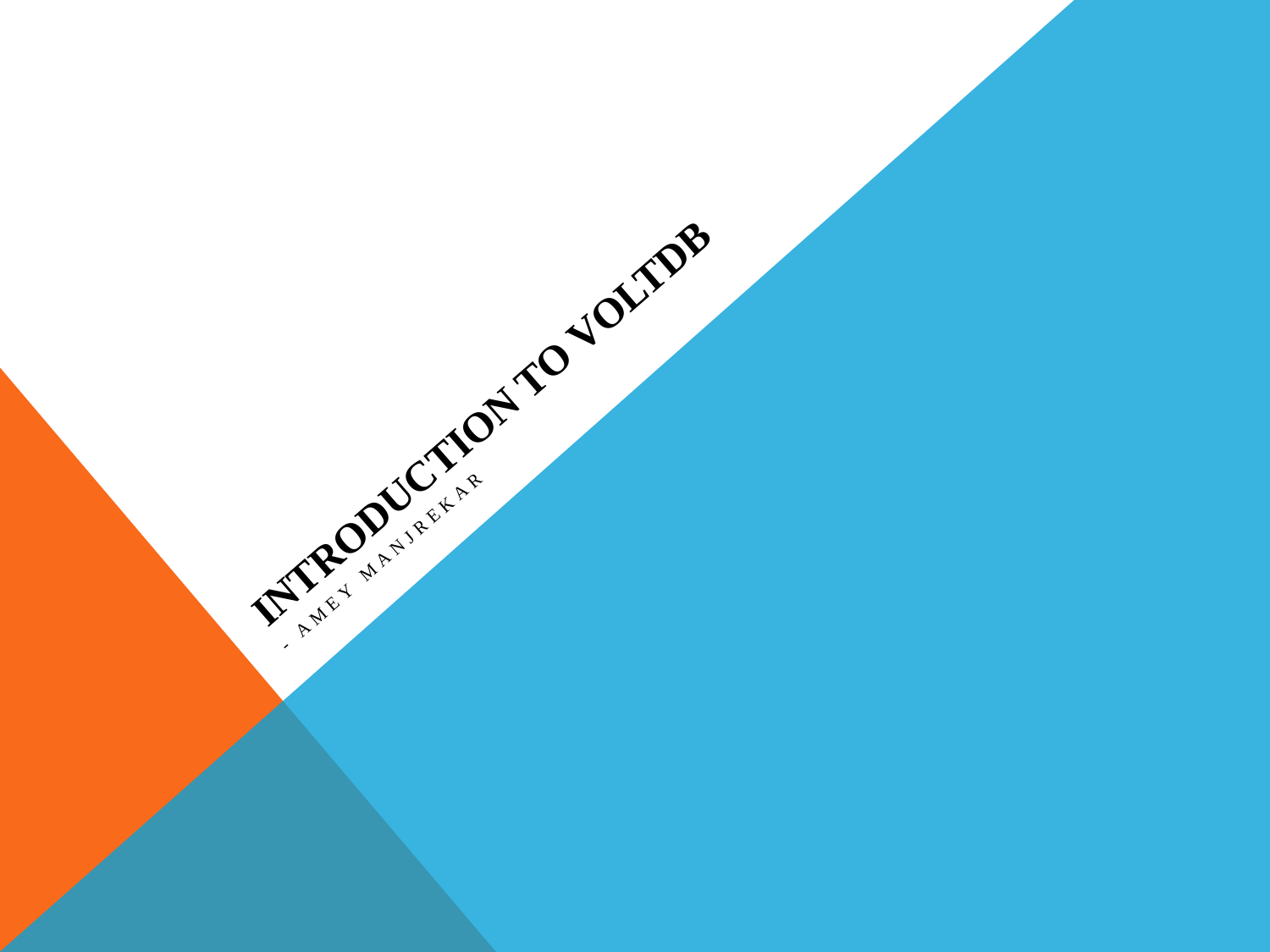

# Introduction to voltdb
- Amey manjrekar